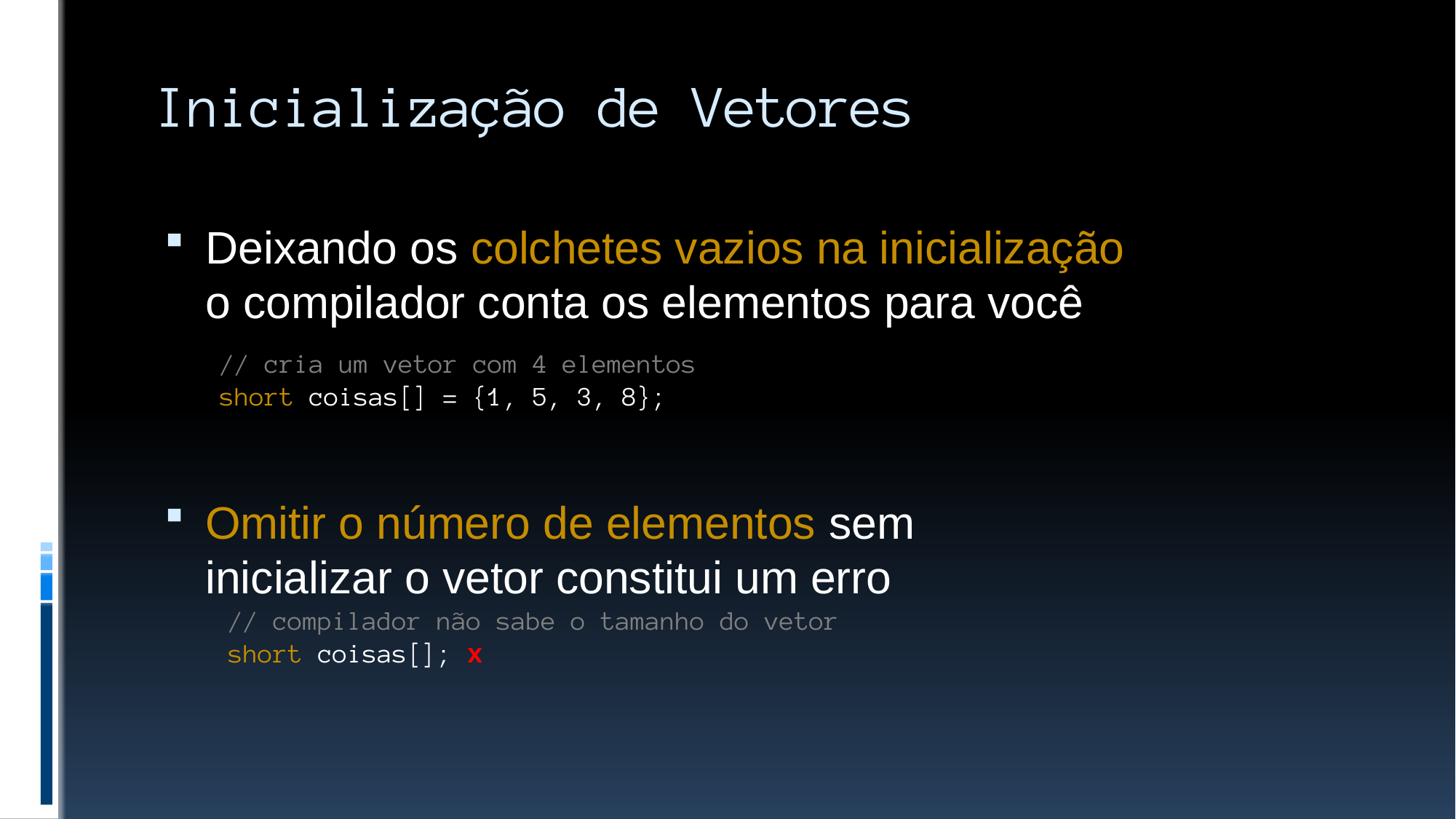

# Inicialização de Vetores
Deixando os colchetes vazios na inicialização
o compilador conta os elementos para você

Omitir o número de elementos sem
inicializar o vetor constitui um erro
// cria um vetor com 4 elementos
short coisas[] = {1, 5, 3, 8};
// compilador não sabe o tamanho do vetor
short coisas[]; x